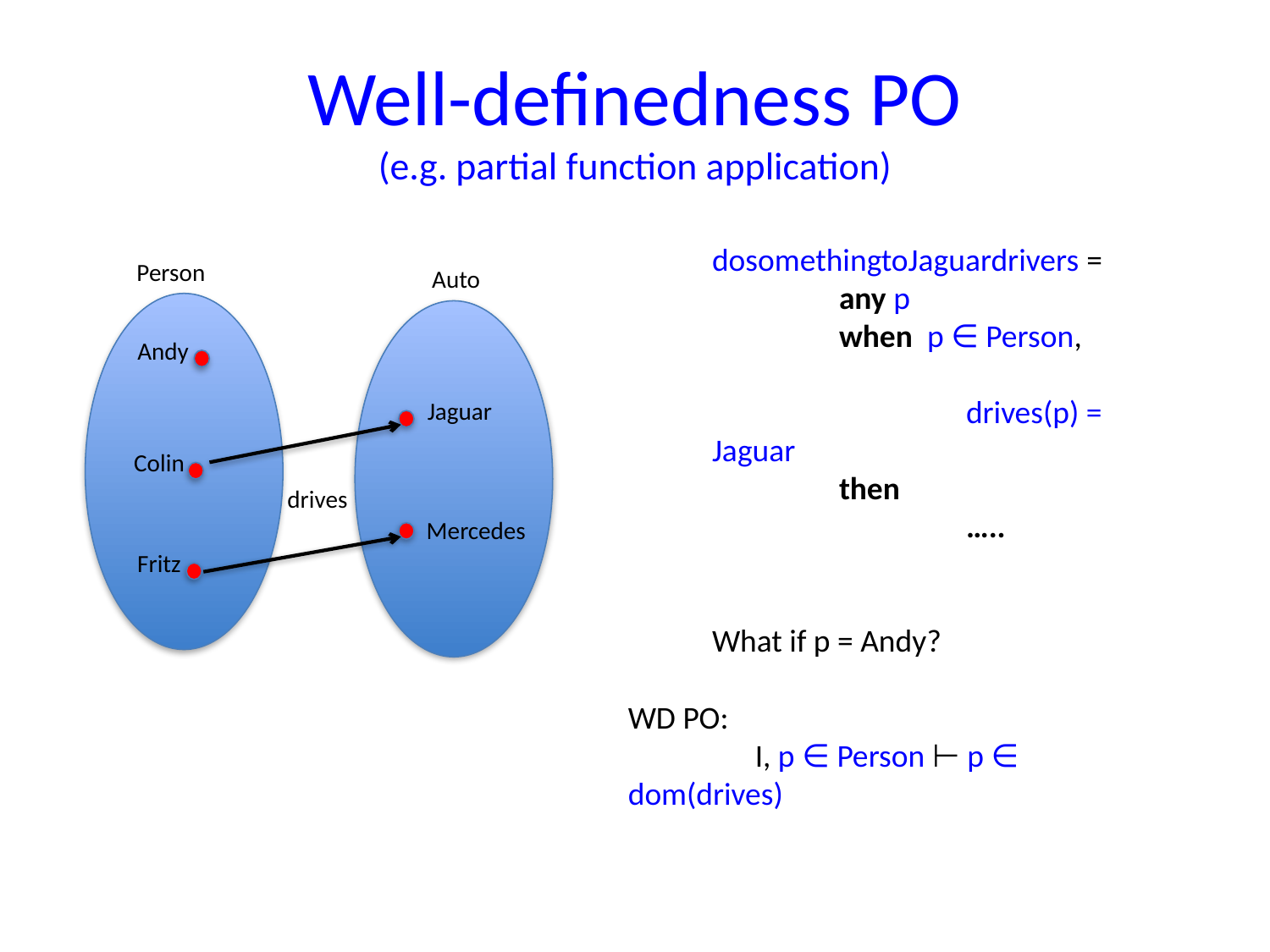

# Well-definedness PO (e.g. partial function application)
dosomethingtoJaguardrivers =
	any p
	when  p ∈ Person,

		drives(p) = Jaguar
	then
		…..

What if p = Andy?
Person
Auto

Andy

Jaguar

Colin

drives
Mercedes

Fritz

WD PO:
 	I, p ∈ Person ⊢ p ∈ dom(drives)